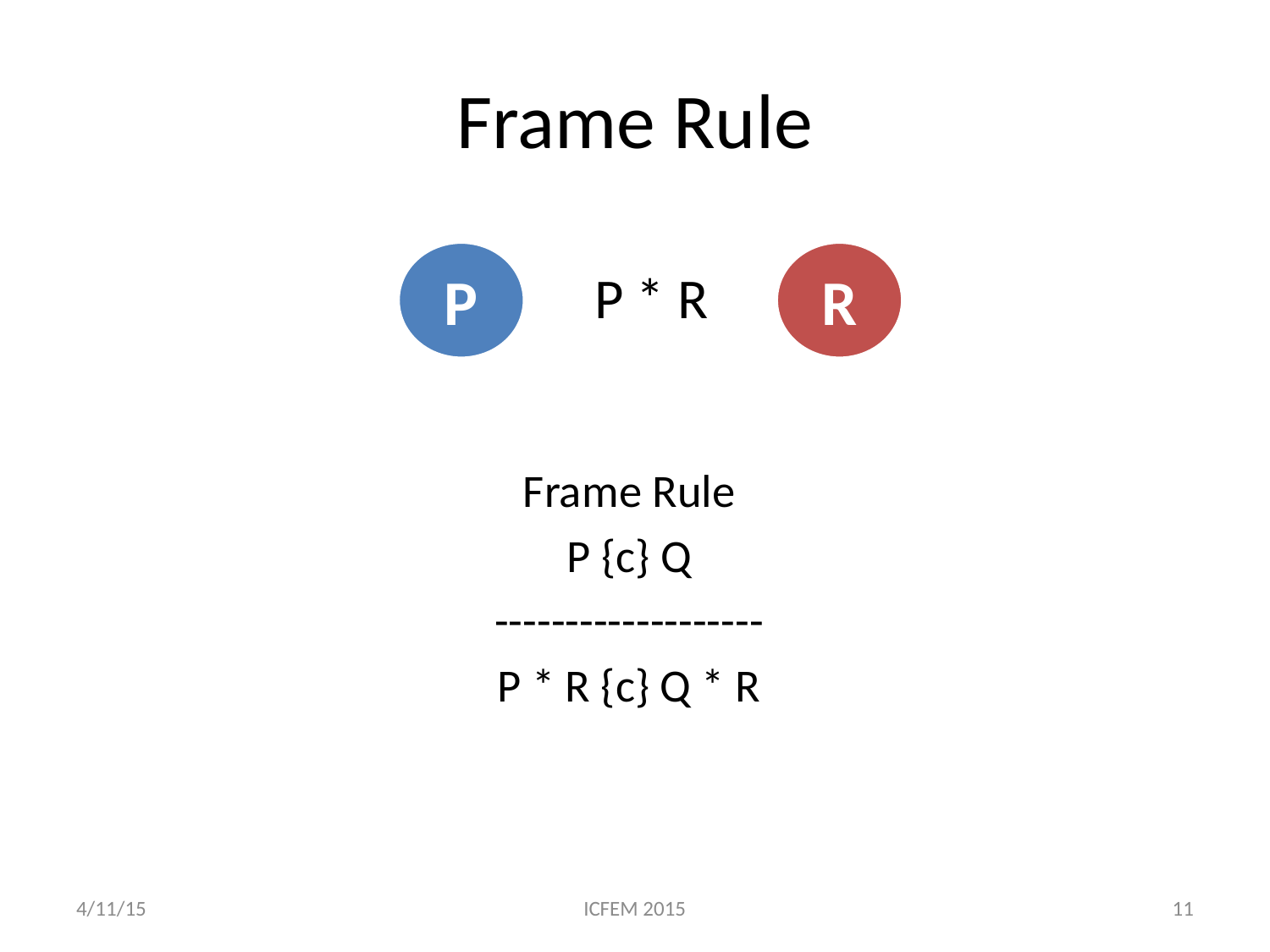

# Frame Rule
P
R
P * R
Frame Rule
P {c} Q
-------------------
P * R {c} Q * R
4/11/15
ICFEM 2015
11